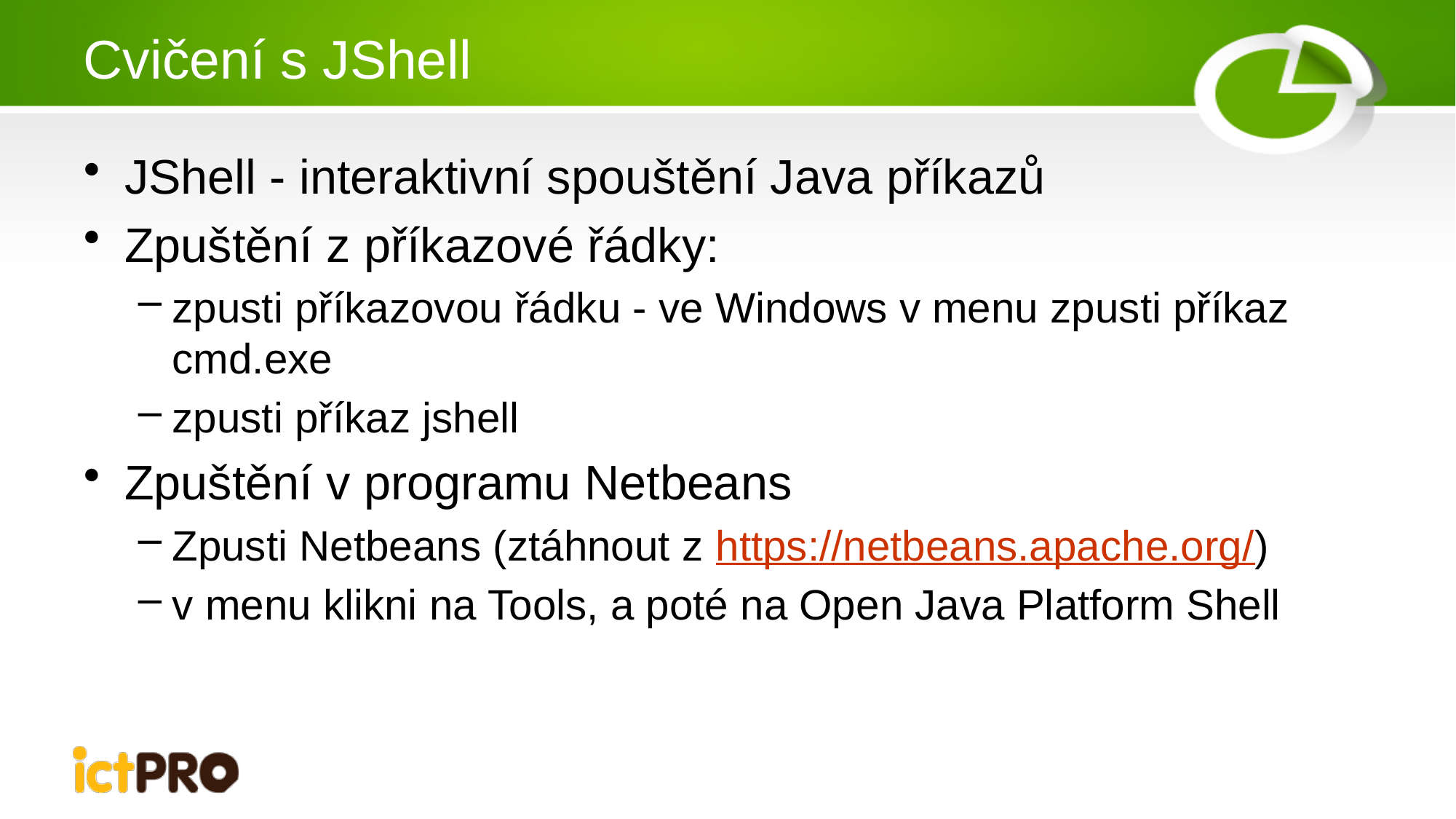

# Cvičení s JShell
JShell - interaktivní spouštění Java příkazů
Zpuštění z příkazové řádky:
zpusti příkazovou řádku - ve Windows v menu zpusti příkaz cmd.exe
zpusti příkaz jshell
Zpuštění v programu Netbeans
Zpusti Netbeans (ztáhnout z https://netbeans.apache.org/)
v menu klikni na Tools, a poté na Open Java Platform Shell